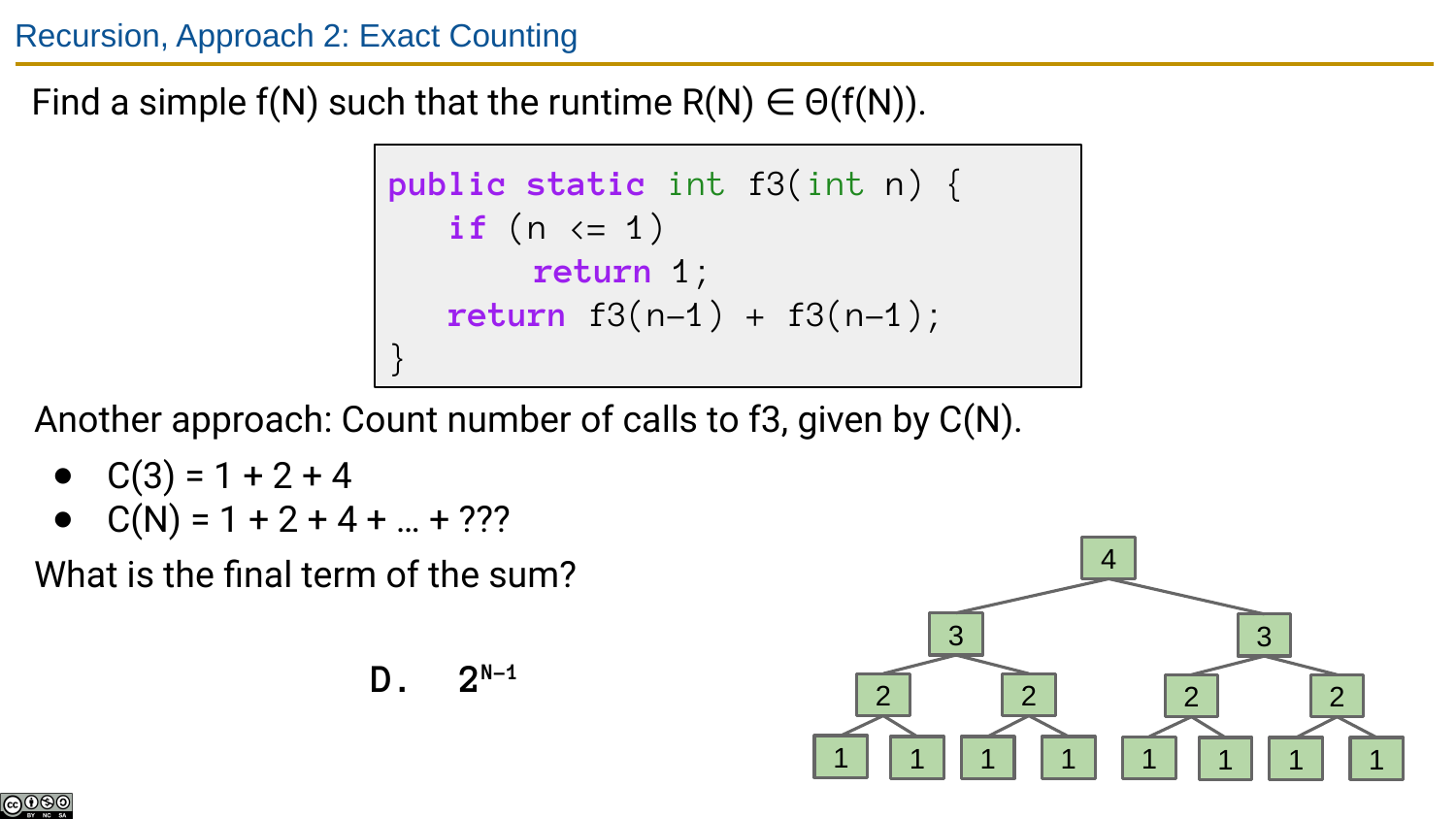

# Recursion, Approach 2: Exact Counting
Find a simple f(N) such that the runtime R(N) ∈ Θ(f(N)).
public static int f3(int n) {
   if (n <= 1)
return 1;
   return f3(n-1) + f3(n-1);
}

Another approach: Count number of calls to f3, given by C(N).
C(3) = 1 + 2 + 4
C(N) = 1 + 2 + 4 + … + ???
What is the final term of the sum?
4
3
2
2
1
1
1
1
3
2
2
1
1
1
1
D.  2N-1